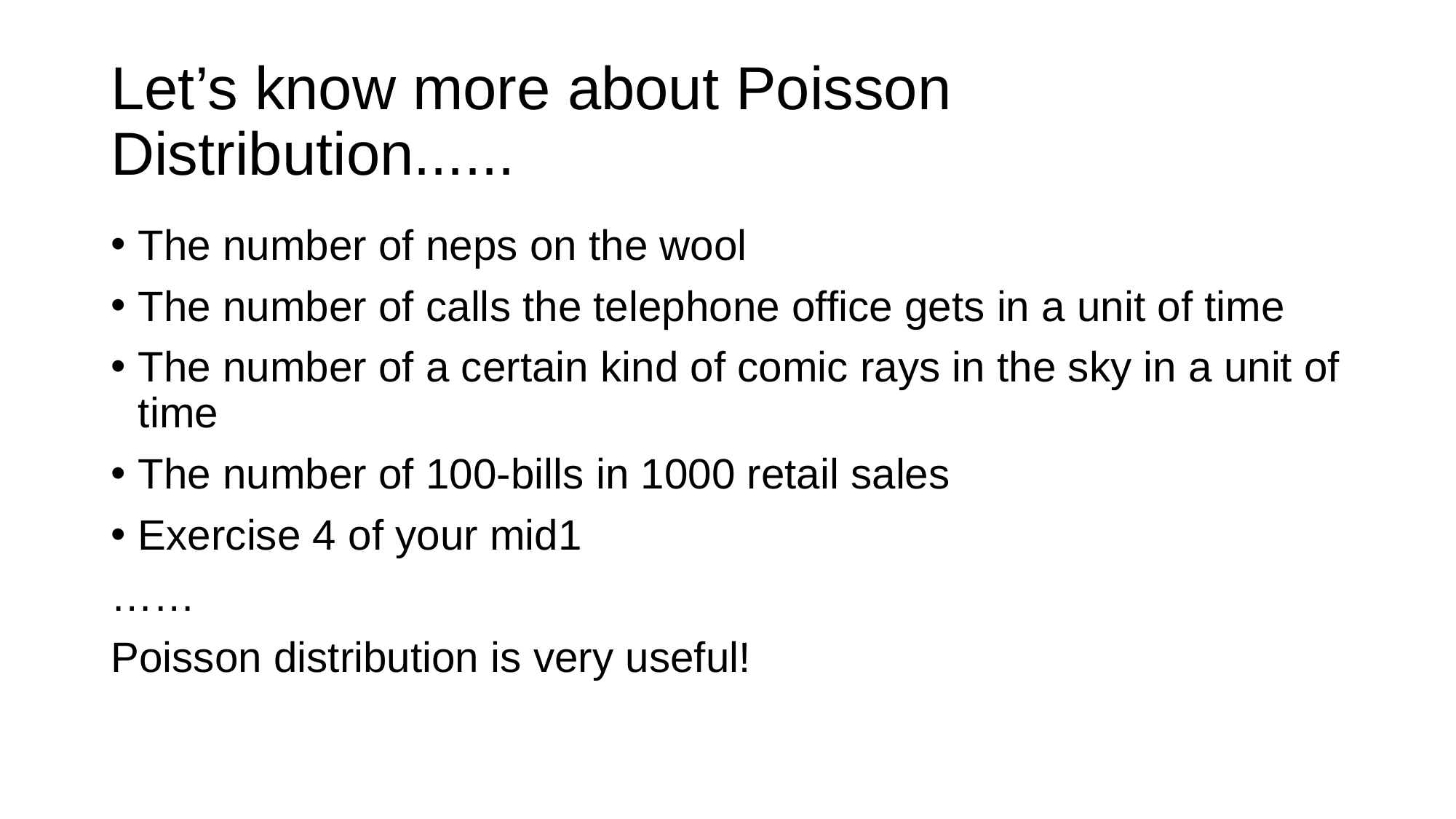

# Let’s know more about Poisson Distribution......
The number of neps on the wool
The number of calls the telephone office gets in a unit of time
The number of a certain kind of comic rays in the sky in a unit of time
The number of 100-bills in 1000 retail sales
Exercise 4 of your mid1
……
Poisson distribution is very useful!